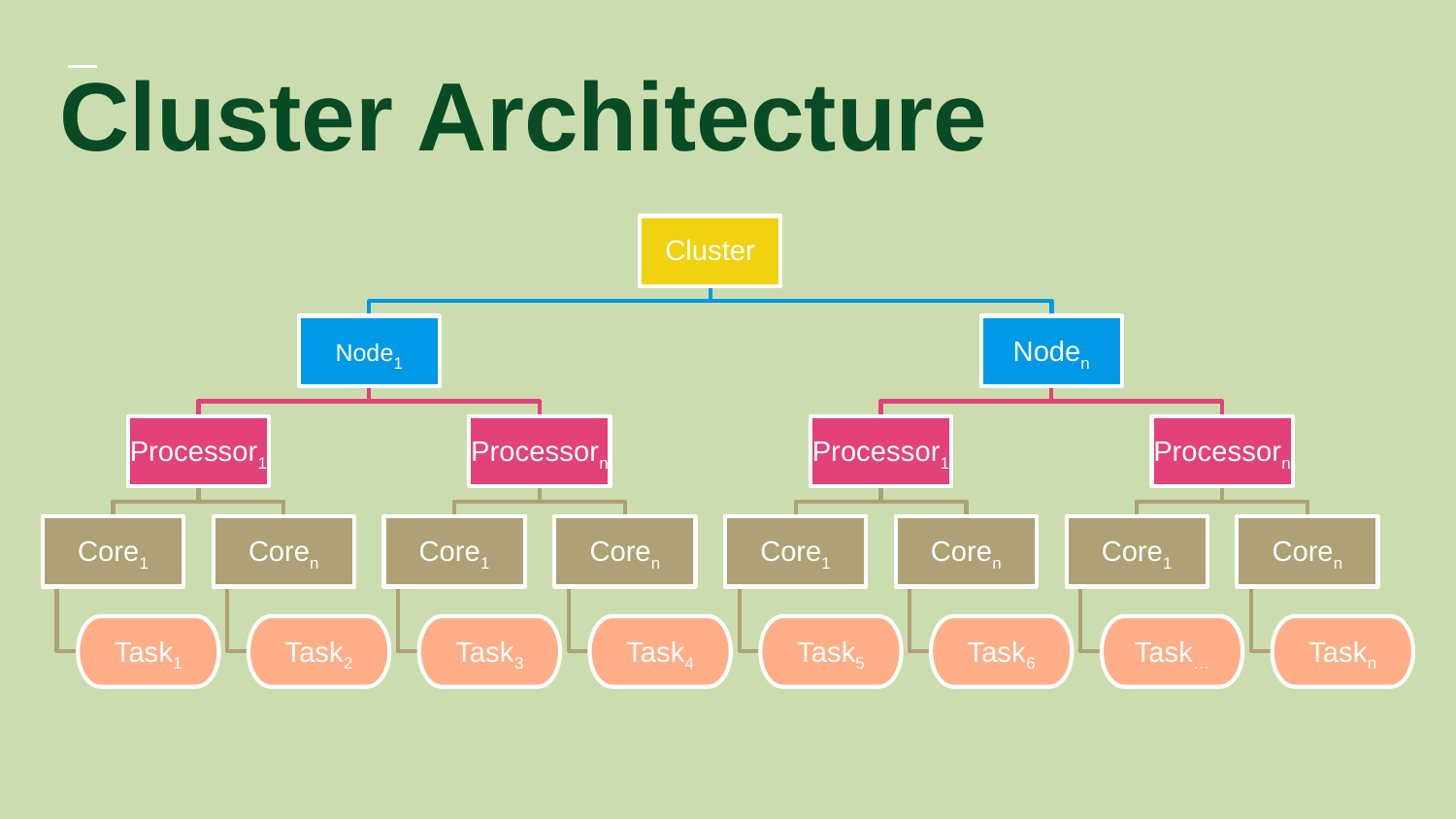

# Cluster Architecture
Cluster
Node1
Processor1
Core1
Task1
Coren
Task2
Processorn
Core1
Task3
Coren
Task4
Noden
Processor1
Core1
Task5
Coren
Task6
Processorn
Core1
Task…
Coren
Taskn